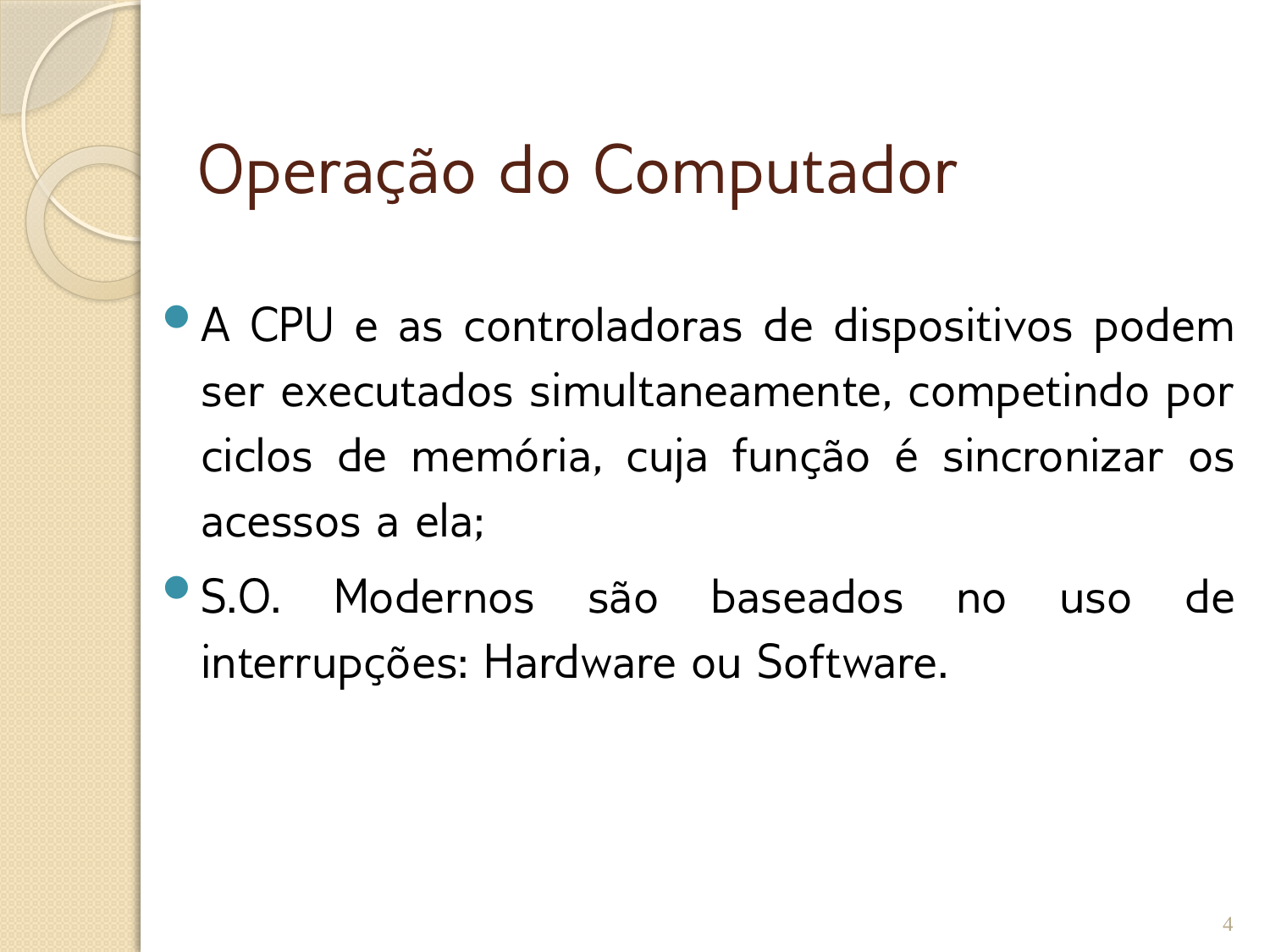

# Operação do Computador
A CPU e as controladoras de dispositivos podem ser executados simultaneamente, competindo por ciclos de memória, cuja função é sincronizar os acessos a ela;
S.O. Modernos são baseados no uso de interrupções: Hardware ou Software.
4